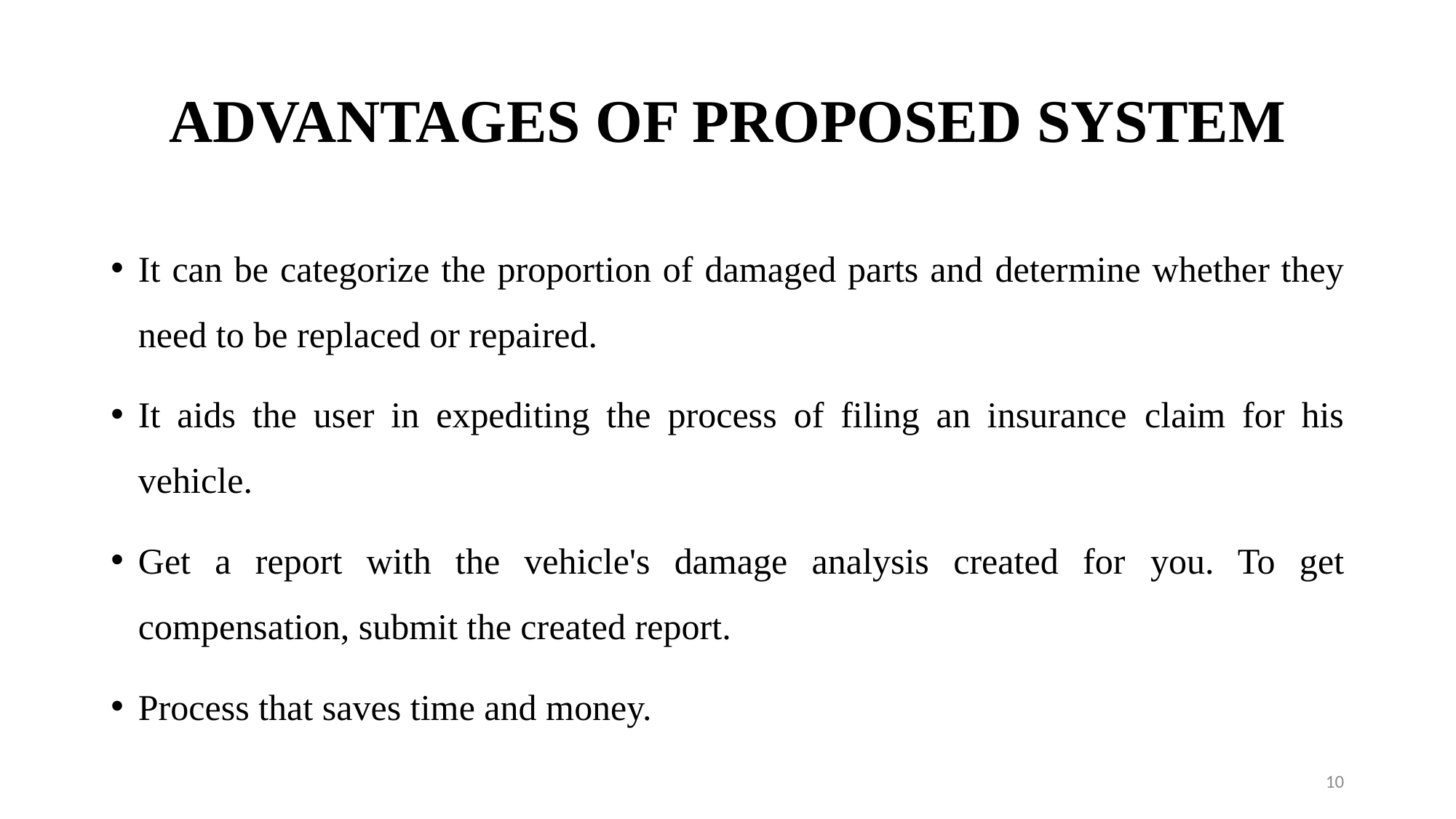

# ADVANTAGES OF PROPOSED SYSTEM
It can be categorize the proportion of damaged parts and determine whether they need to be replaced or repaired.
It aids the user in expediting the process of filing an insurance claim for his vehicle.
Get a report with the vehicle's damage analysis created for you. To get compensation, submit the created report.
Process that saves time and money.
10